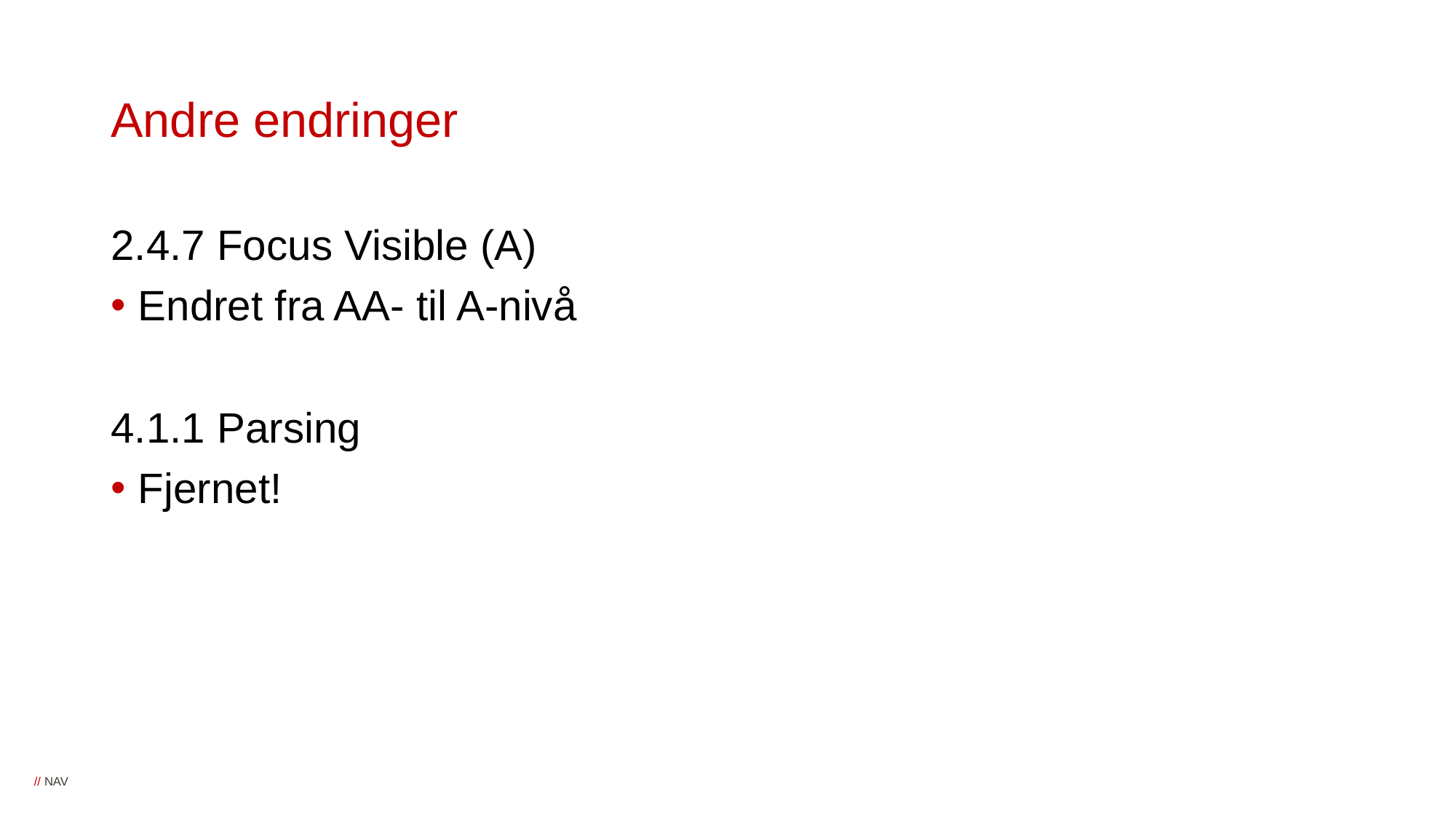

# Andre endringer
2.4.7 Focus Visible (A)
Endret fra AA- til A-nivå

4.1.1 Parsing
Fjernet!